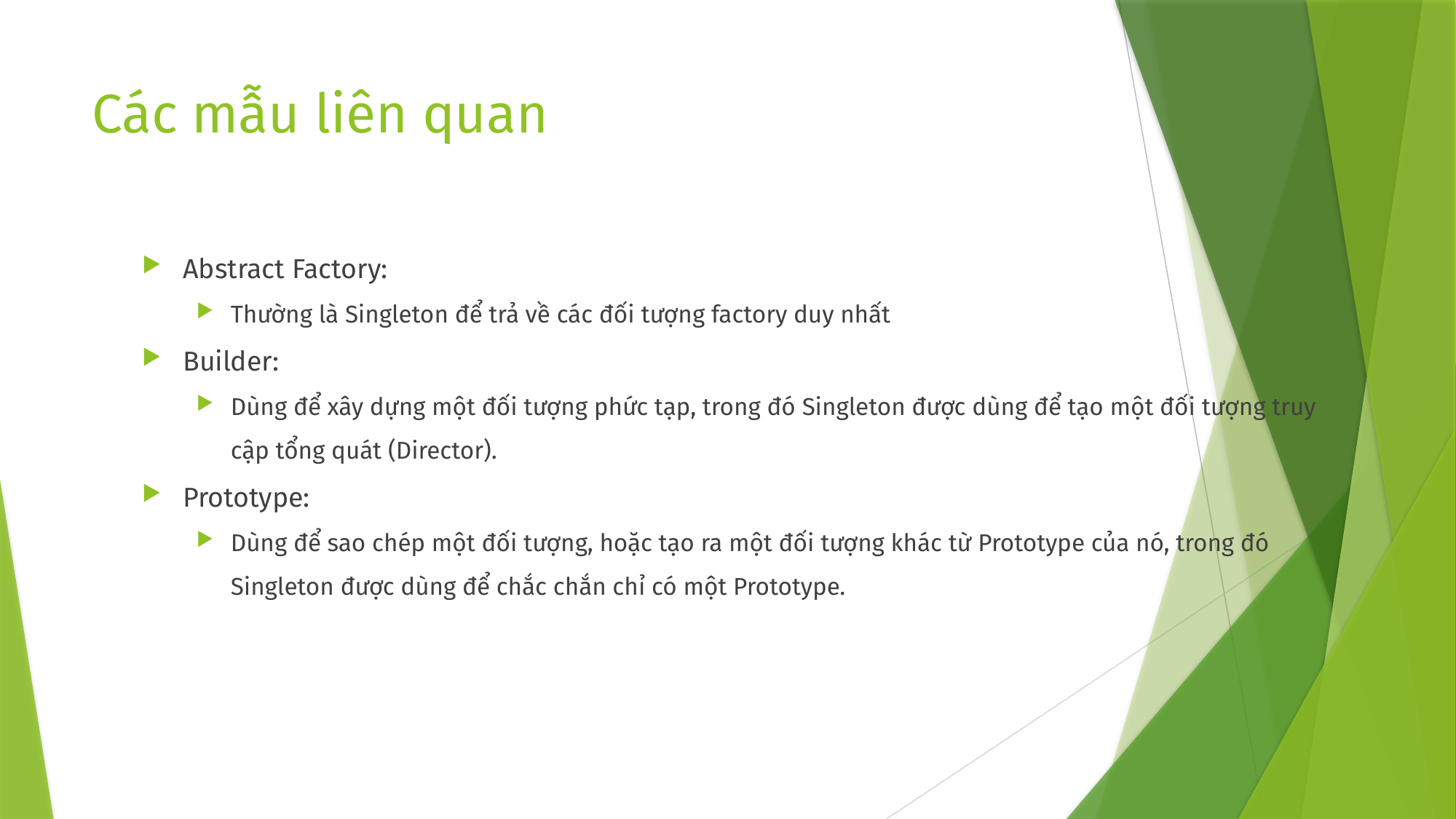

# Các mẫu liên quan
Abstract Factory:
Thường là Singleton để trả về các đối tượng factory duy nhất
Builder:
Dùng để xây dựng một đối tượng phức tạp, trong đó Singleton được dùng để tạo một đối tượng truy cập tổng quát (Director).
Prototype:
Dùng để sao chép một đối tượng, hoặc tạo ra một đối tượng khác từ Prototype của nó, trong đó Singleton được dùng để chắc chắn chỉ có một Prototype.